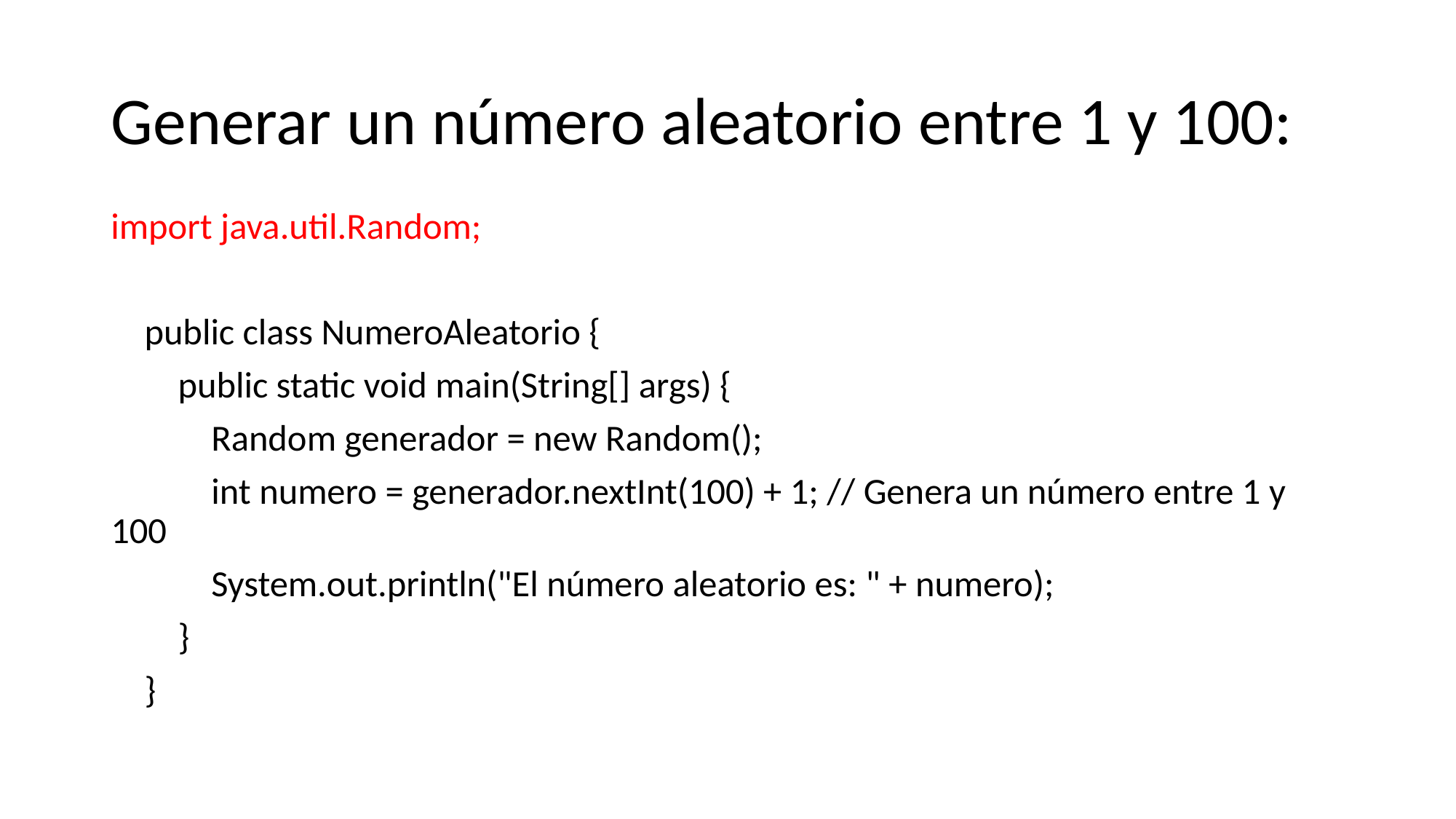

# Generar un número aleatorio entre 1 y 100:
import java.util.Random;

    public class NumeroAleatorio {
        public static void main(String[] args) {
            Random generador = new Random();
            int numero = generador.nextInt(100) + 1; // Genera un número entre 1 y 100
            System.out.println("El número aleatorio es: " + numero);
        }
    }